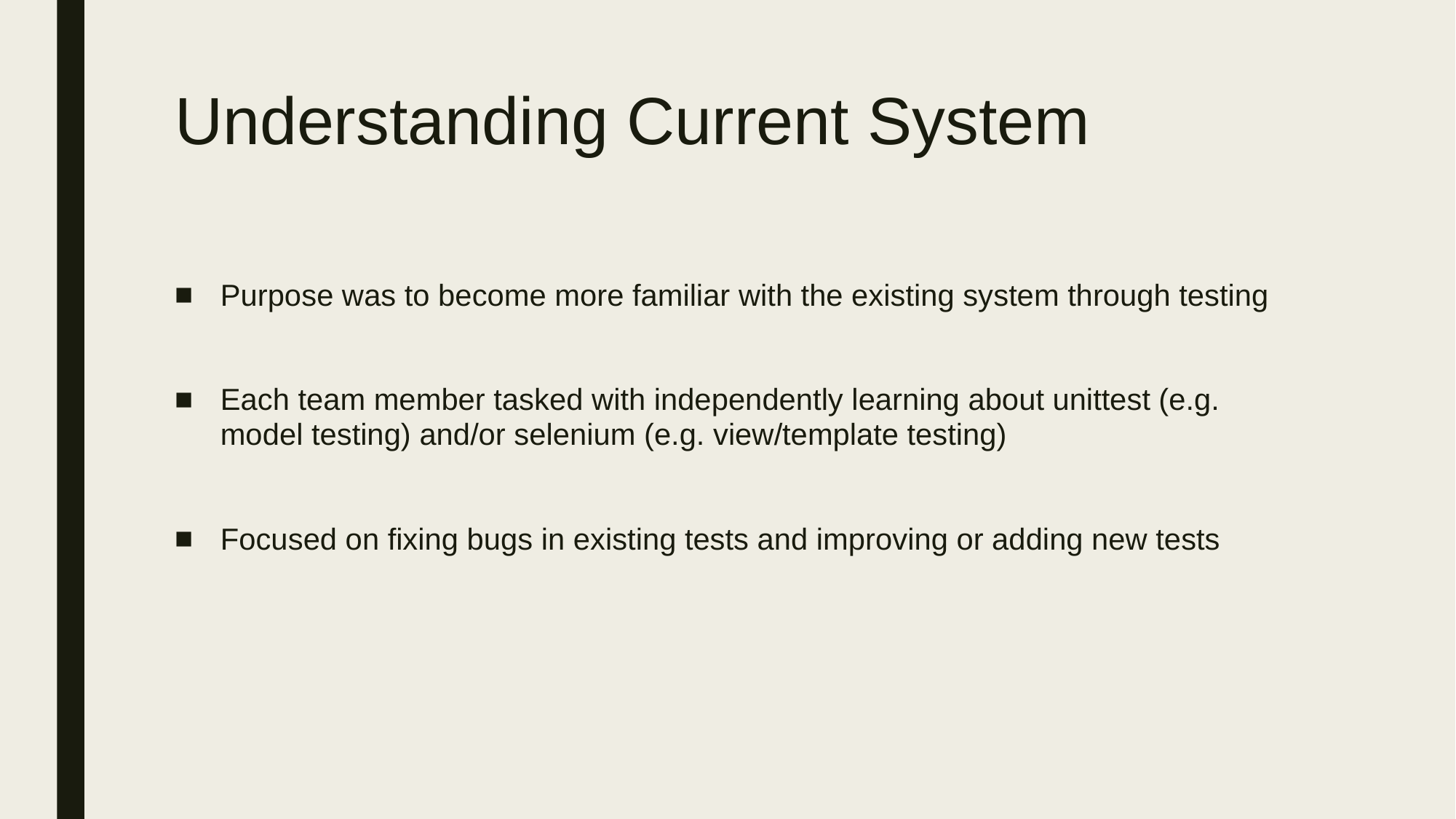

# Understanding Current System
Purpose was to become more familiar with the existing system through testing

Each team member tasked with independently learning about unittest (e.g. model testing) and/or selenium (e.g. view/template testing)

Focused on fixing bugs in existing tests and improving or adding new tests